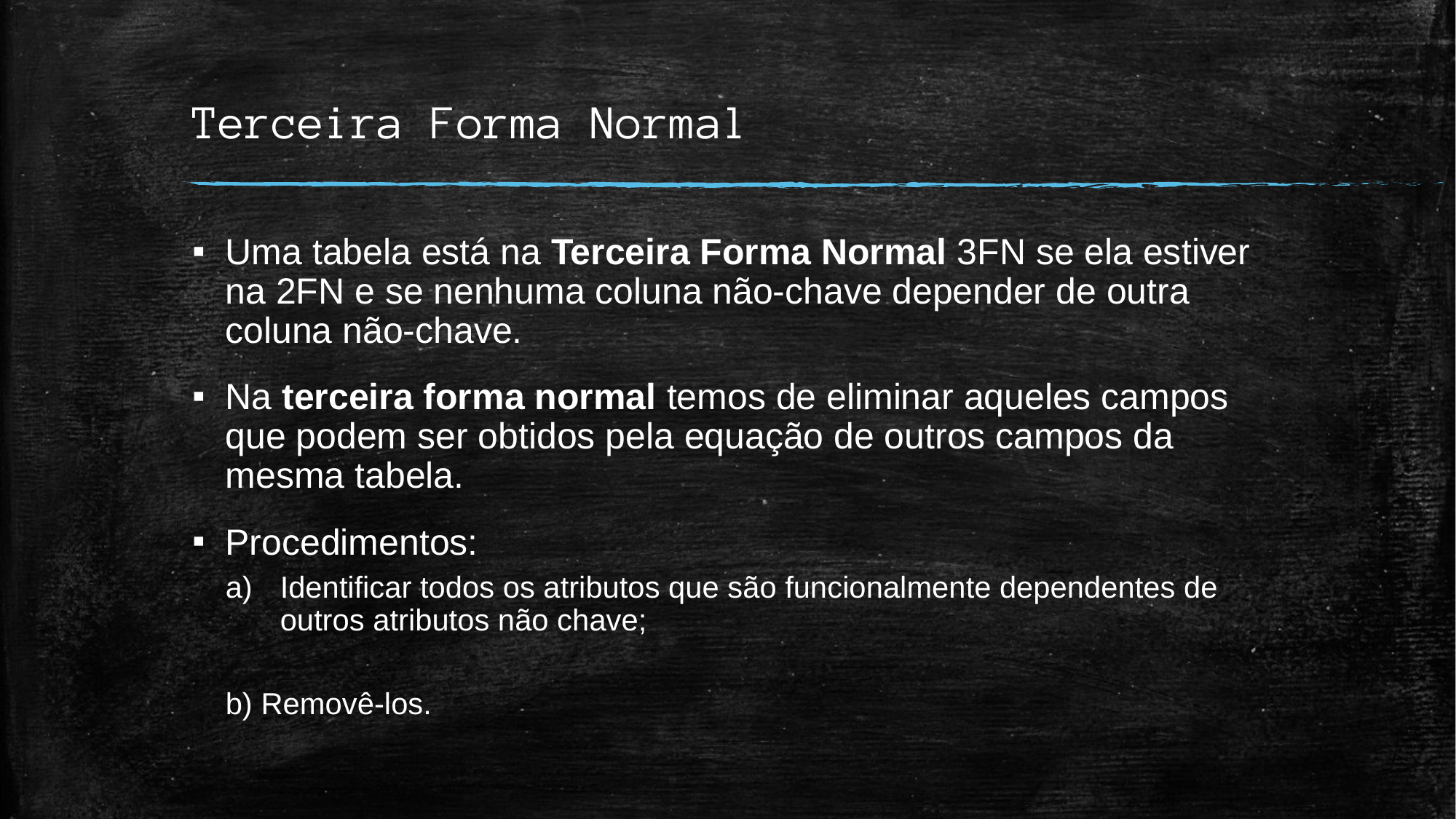

# Terceira Forma Normal
Uma tabela está na Terceira Forma Normal 3FN se ela estiver na 2FN e se nenhuma coluna não-chave depender de outra coluna não-chave.
Na terceira forma normal temos de eliminar aqueles campos que podem ser obtidos pela equação de outros campos da mesma tabela.
Procedimentos:
Identificar todos os atributos que são funcionalmente dependentes de outros atributos não chave;

b) Removê-los.